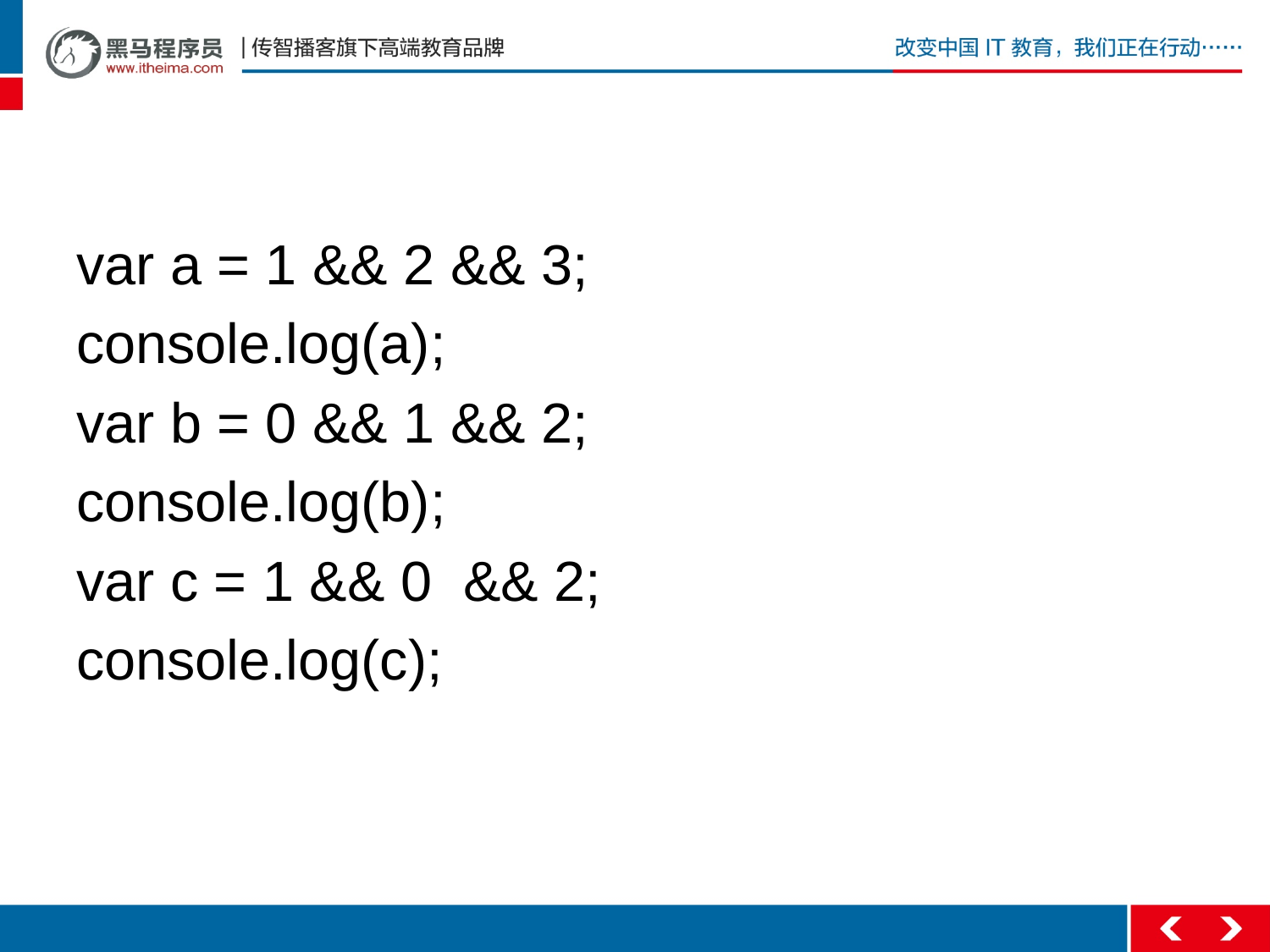

var a = 1 && 2 && 3;
console.log(a);
var b = 0 && 1 && 2;
console.log(b);
var c = 1 && 0  && 2;
console.log(c);